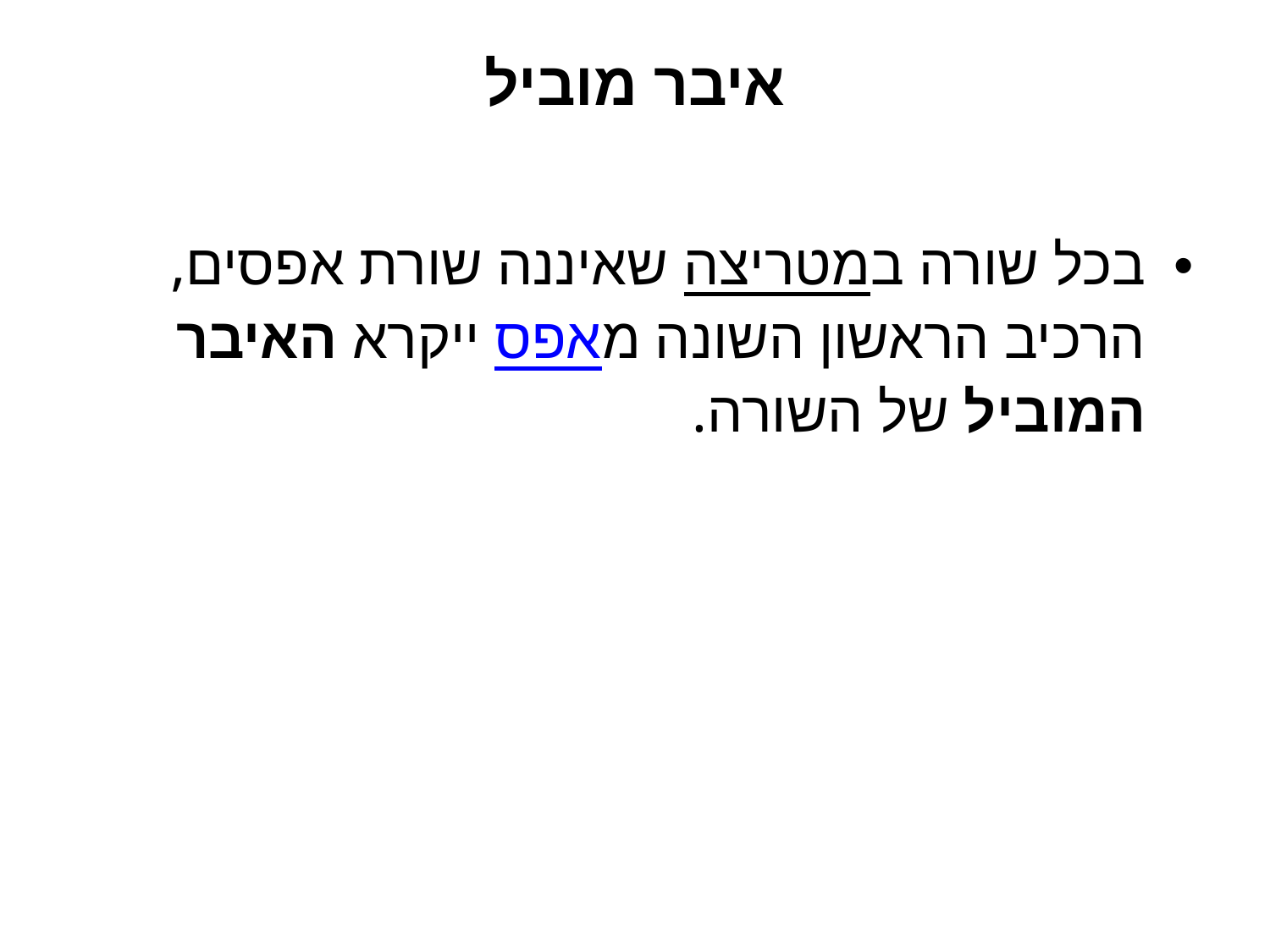

# איבר מוביל
בכל שורה במטריצה שאיננה שורת אפסים, הרכיב הראשון השונה מאפס ייקרא האיבר המוביל של השורה.